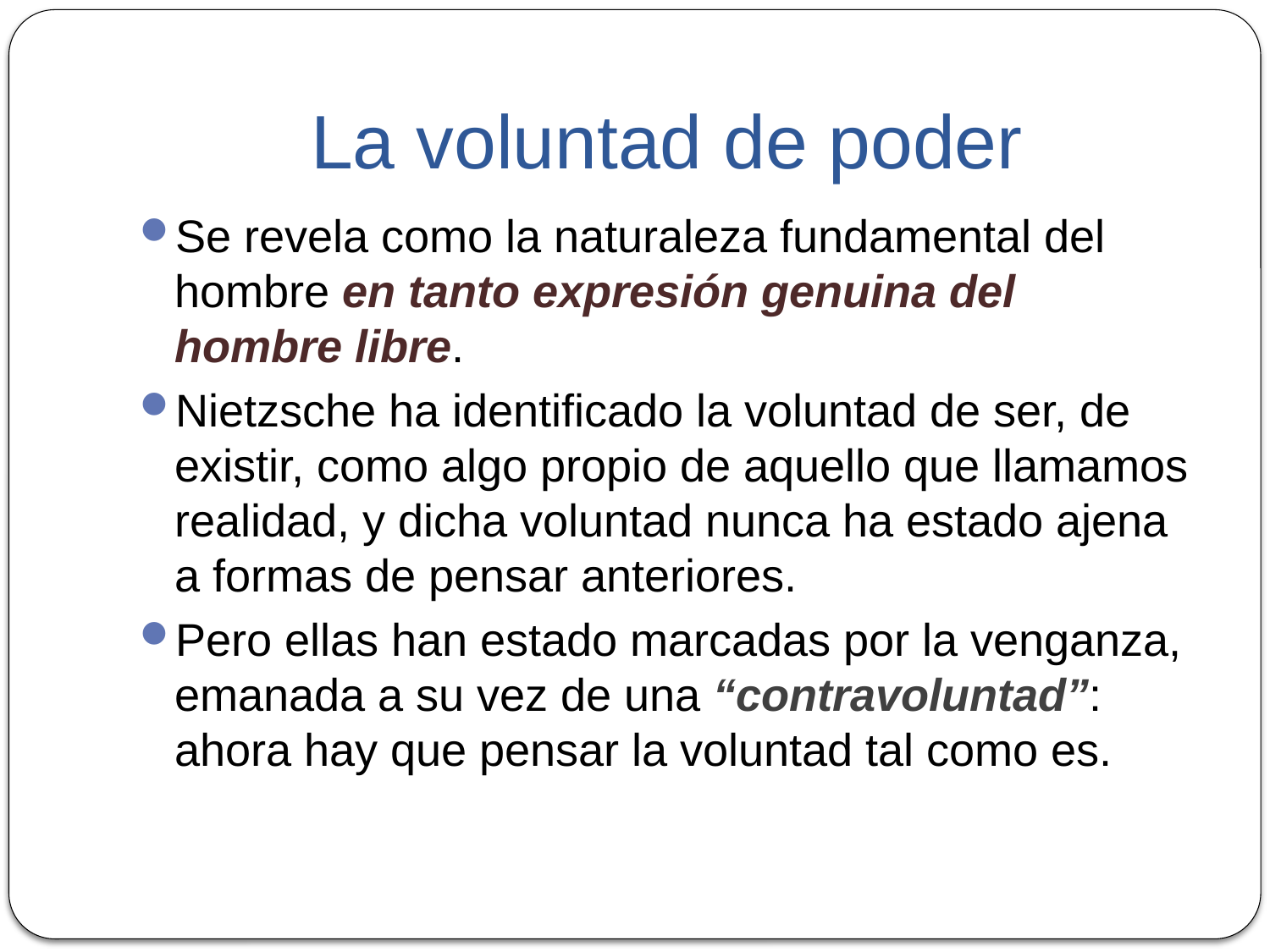

# La voluntad de poder
Se revela como la naturaleza fundamental del hombre en tanto expresión genuina del hombre libre.
Nietzsche ha identificado la voluntad de ser, de existir, como algo propio de aquello que llamamos realidad, y dicha voluntad nunca ha estado ajena a formas de pensar anteriores.
Pero ellas han estado marcadas por la venganza, emanada a su vez de una “contravoluntad”: ahora hay que pensar la voluntad tal como es.